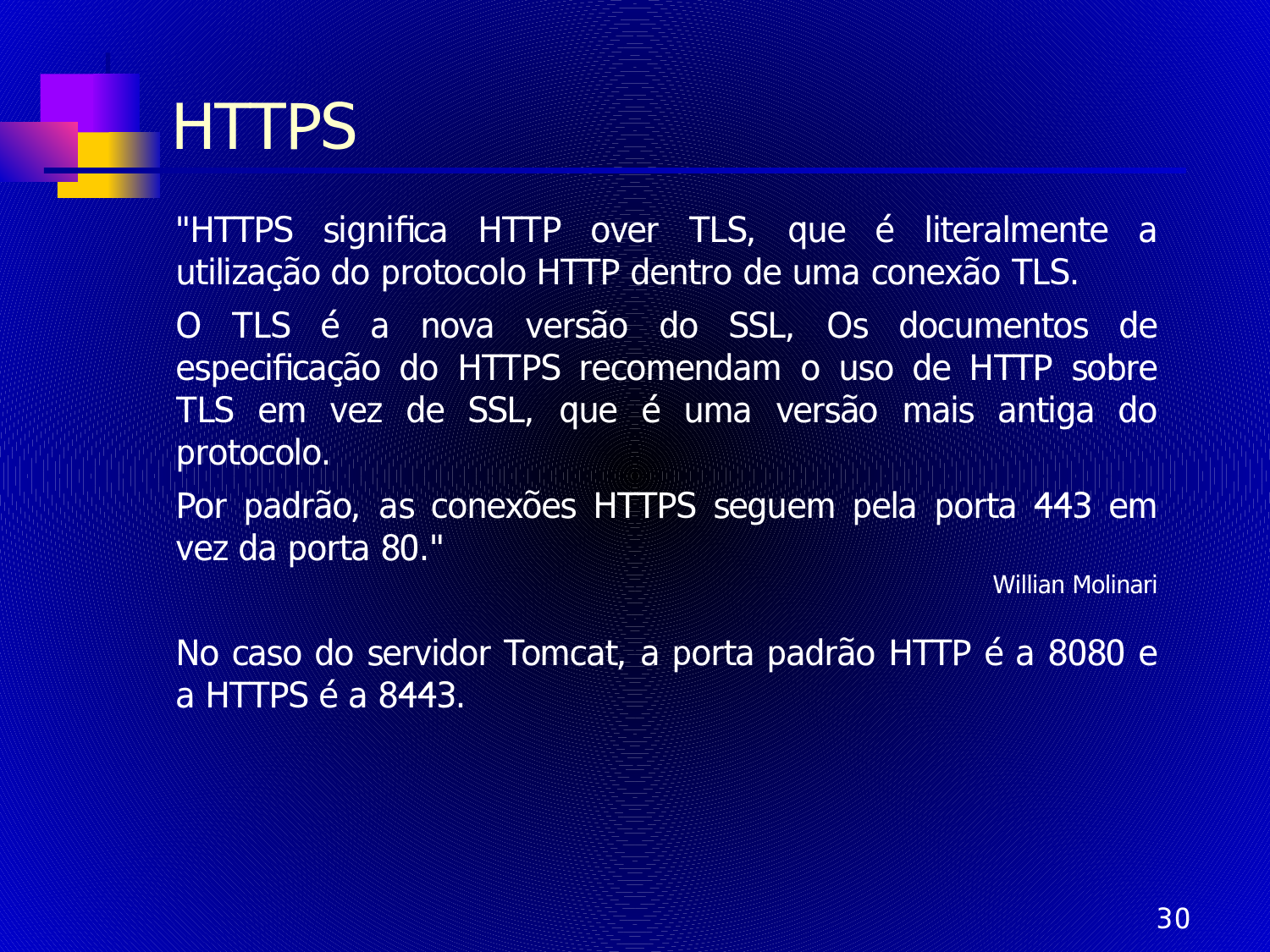

# HTTPS
"HTTPS significa HTTP over TLS, que é literalmente a utilização do protocolo HTTP dentro de uma conexão TLS.
O TLS é a nova versão do SSL, Os documentos de especificação do HTTPS recomendam o uso de HTTP sobre TLS em vez de SSL, que é uma versão mais antiga do protocolo.
Por padrão, as conexões HTTPS seguem pela porta 443 em vez da porta 80."
Willian Molinari
No caso do servidor Tomcat, a porta padrão HTTP é a 8080 e a HTTPS é a 8443.
30